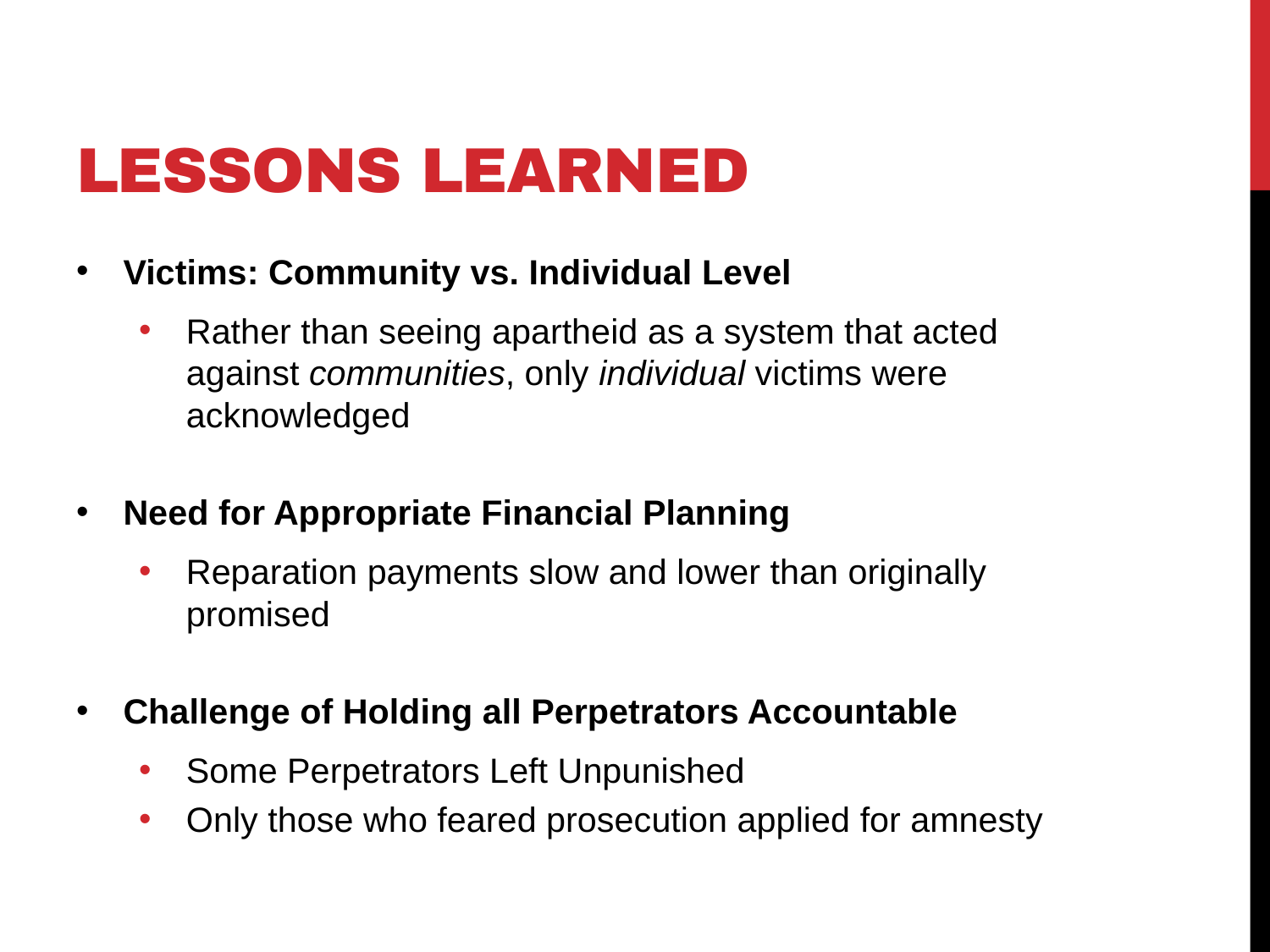

# Lessons Learned
Victims: Community vs. Individual Level
Rather than seeing apartheid as a system that acted against communities, only individual victims were acknowledged

Need for Appropriate Financial Planning
Reparation payments slow and lower than originally promised

Challenge of Holding all Perpetrators Accountable
Some Perpetrators Left Unpunished
Only those who feared prosecution applied for amnesty